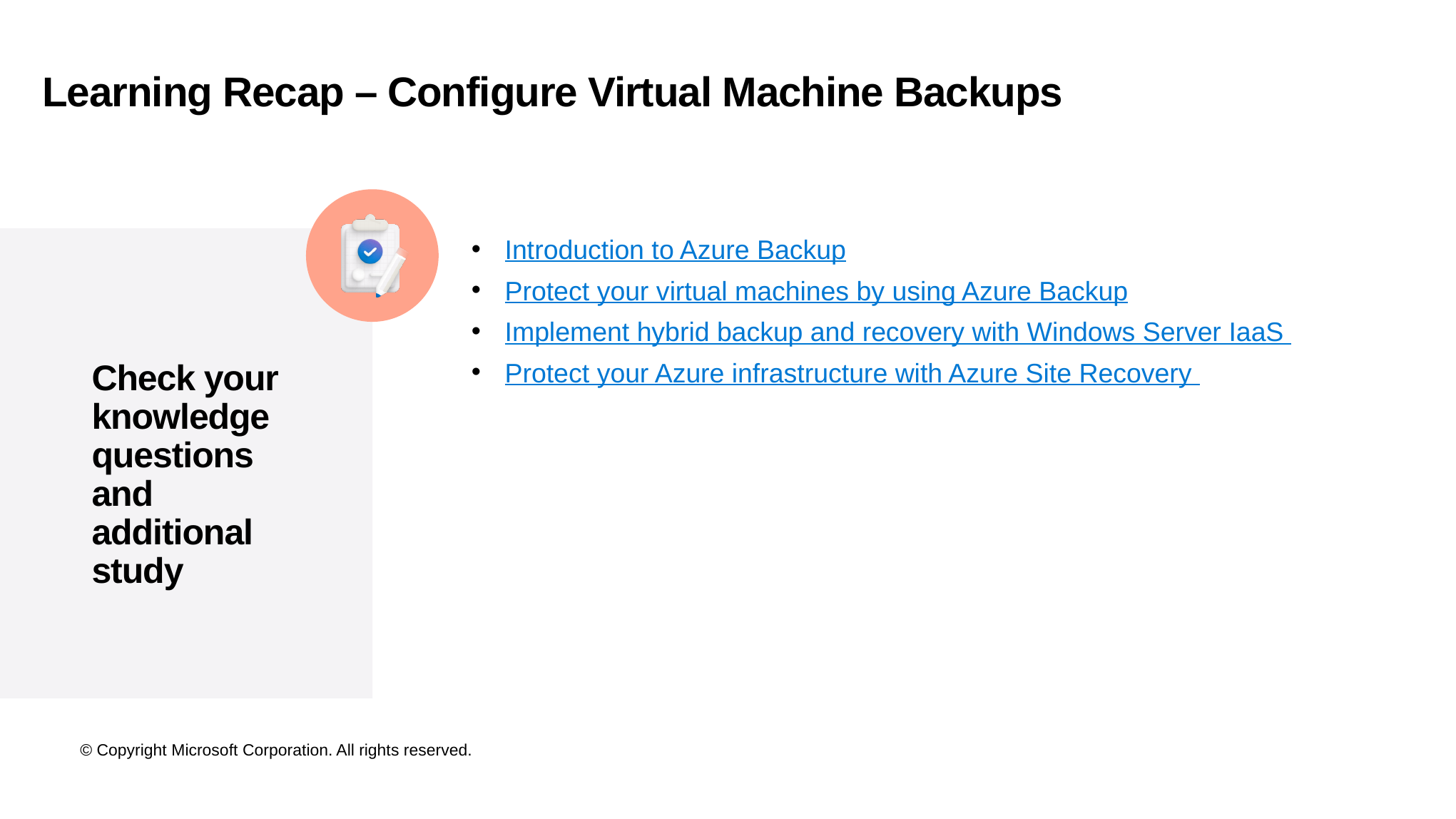

# Learning Recap – Configure Virtual Machine Backups
Introduction to Azure Backup
Protect your virtual machines by using Azure Backup
Implement hybrid backup and recovery with Windows Server IaaS
Protect your Azure infrastructure with Azure Site Recovery